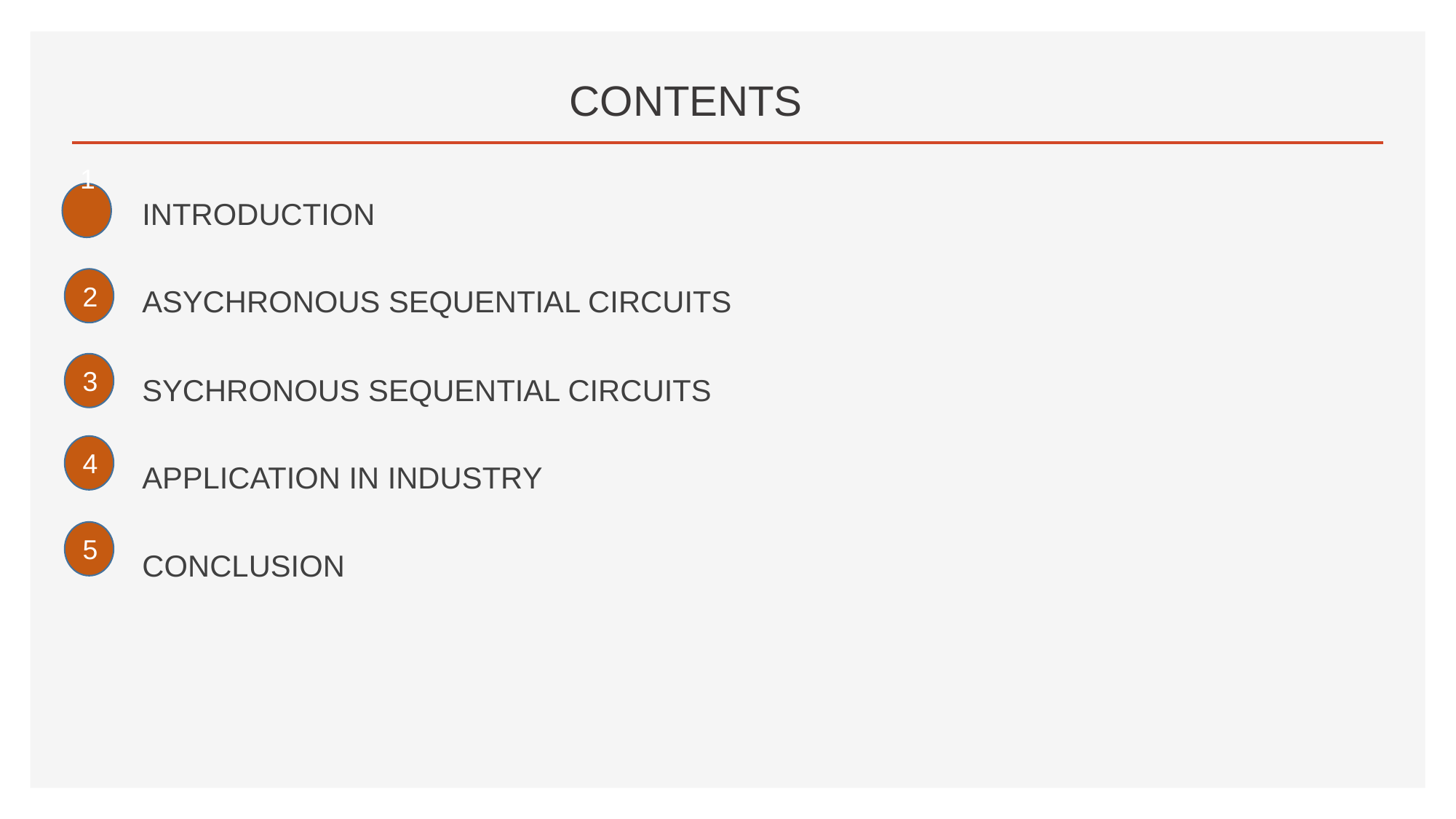

# CONTENTS
INTRODUCTION
ASYCHRONOUS SEQUENTIAL CIRCUITS
SYCHRONOUS SEQUENTIAL CIRCUITS
APPLICATION IN INDUSTRY
CONCLUSION
1

2
3
4
5